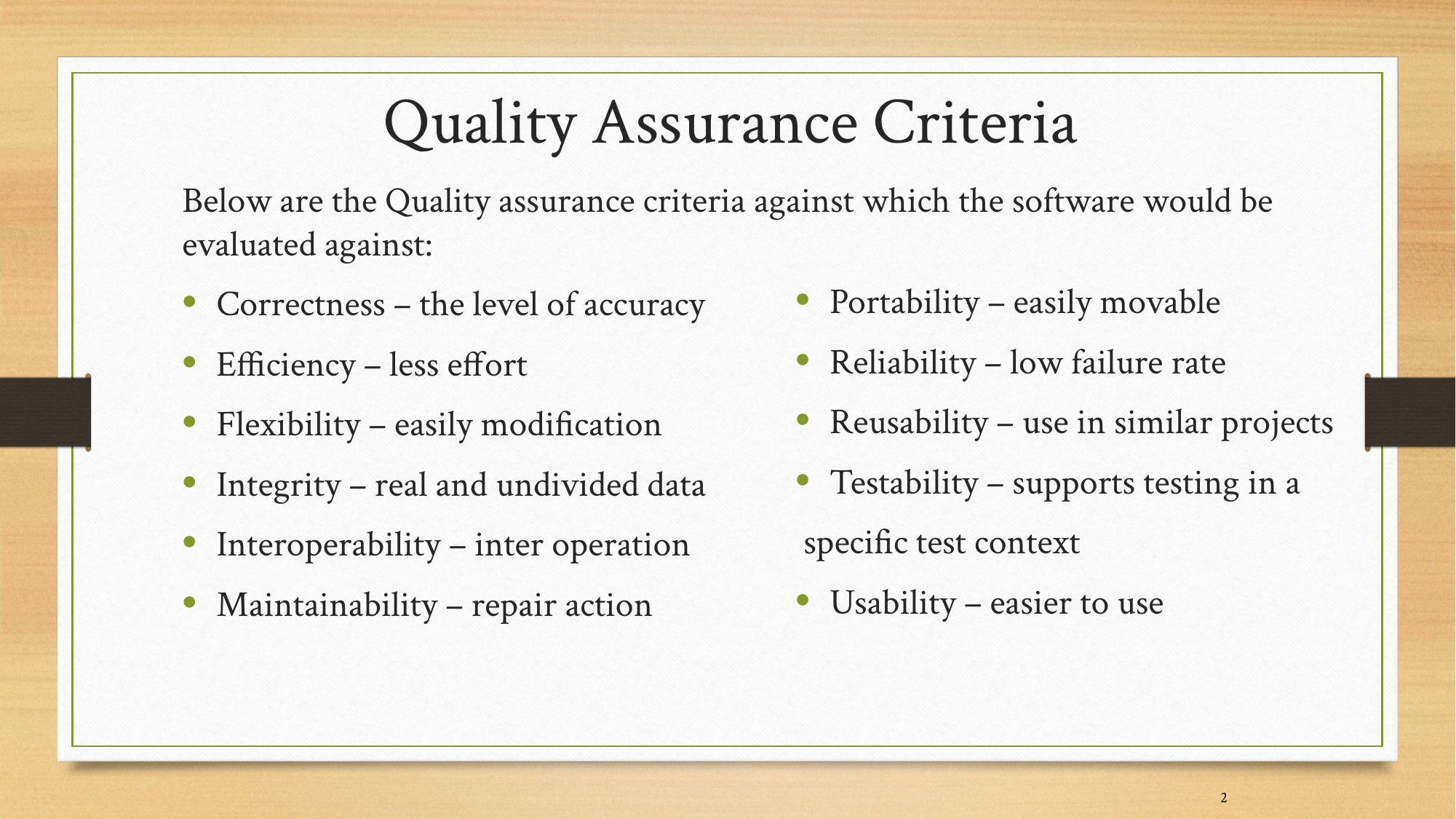

Quality Assurance Criteria
Below are the Quality assurance criteria against which the software would be evaluated against:
Correctness – the level of accuracy
Efficiency – less effort
Flexibility – easily modification
Integrity – real and undivided data
Interoperability – inter operation
Maintainability – repair action
Portability – easily movable
Reliability – low failure rate
Reusability – use in similar projects
Testability – supports testing in a
 specific test context
Usability – easier to use
2